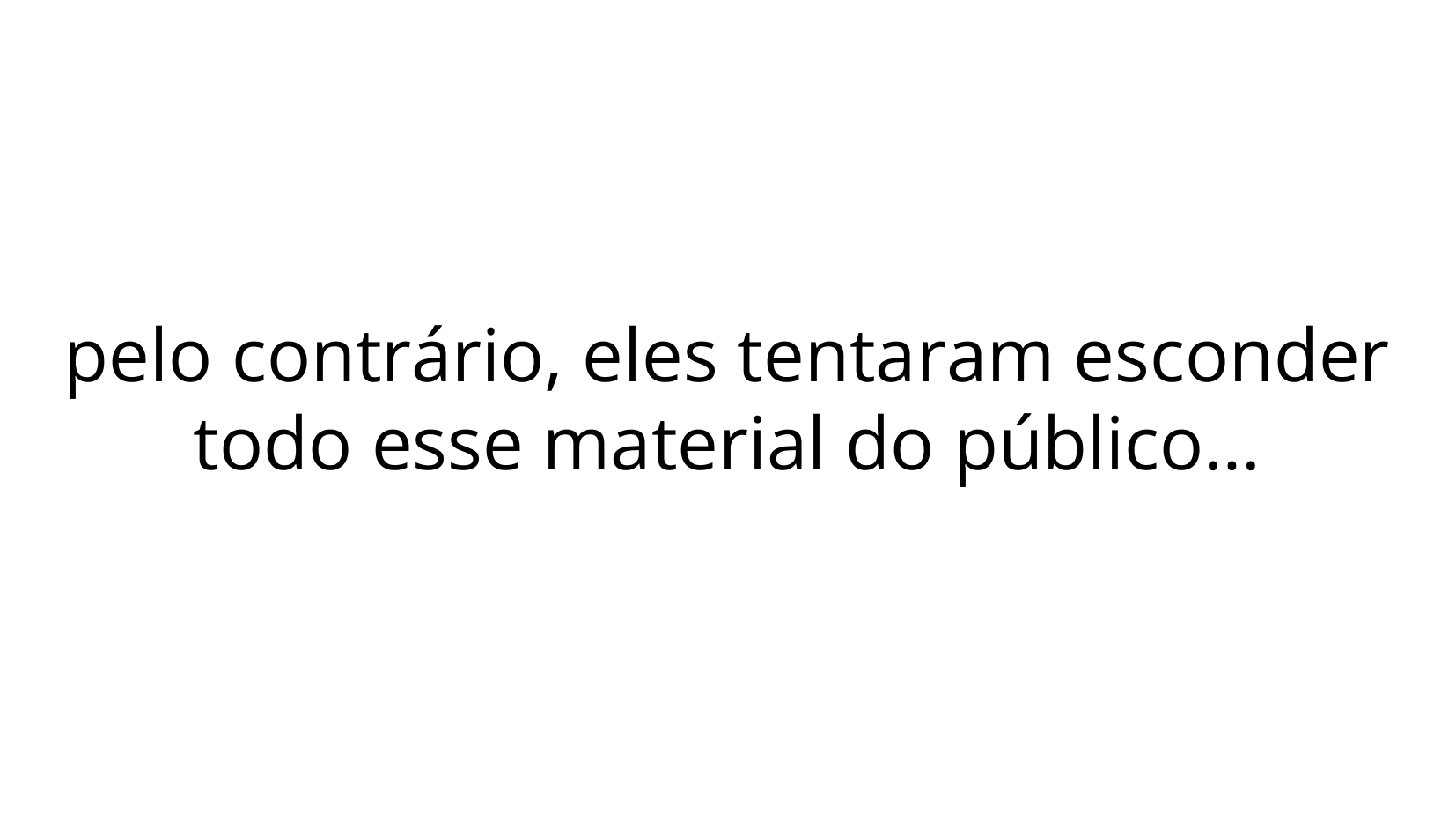

pelo contrário, eles tentaram esconder todo esse material do público…